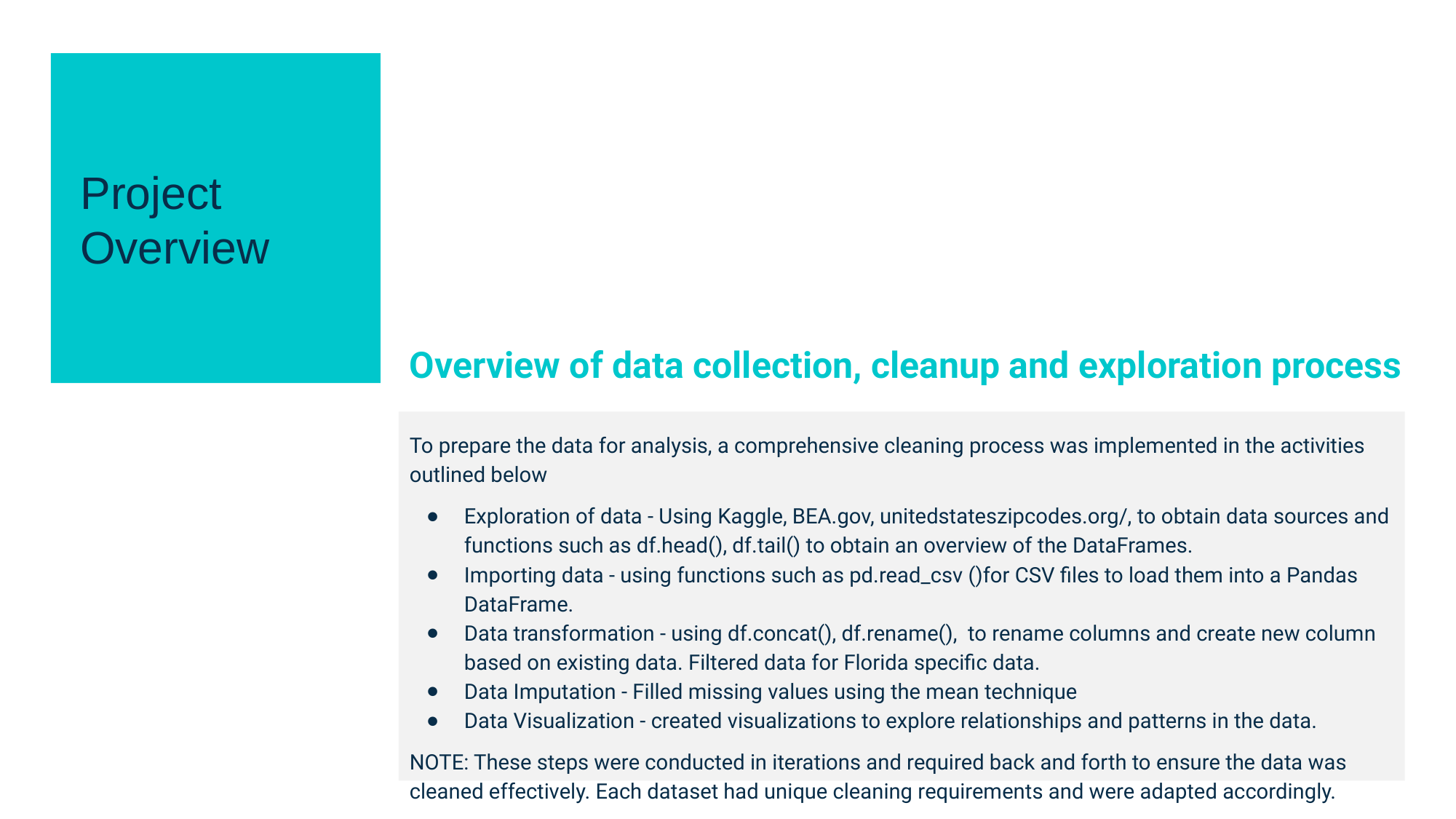

Project Overview
Overview of data collection, cleanup and exploration process

To prepare the data for analysis, a comprehensive cleaning process was implemented in the activities outlined below
Exploration of data - Using Kaggle, BEA.gov, unitedstateszipcodes.org/, to obtain data sources and functions such as df.head(), df.tail() to obtain an overview of the DataFrames.
Importing data - using functions such as pd.read_csv ()for CSV files to load them into a Pandas DataFrame.
Data transformation - using df.concat(), df.rename(),  to rename columns and create new column based on existing data. Filtered data for Florida specific data.
Data Imputation - Filled missing values using the mean technique
Data Visualization - created visualizations to explore relationships and patterns in the data.
NOTE: These steps were conducted in iterations and required back and forth to ensure the data was cleaned effectively. Each dataset had unique cleaning requirements and were adapted accordingly.